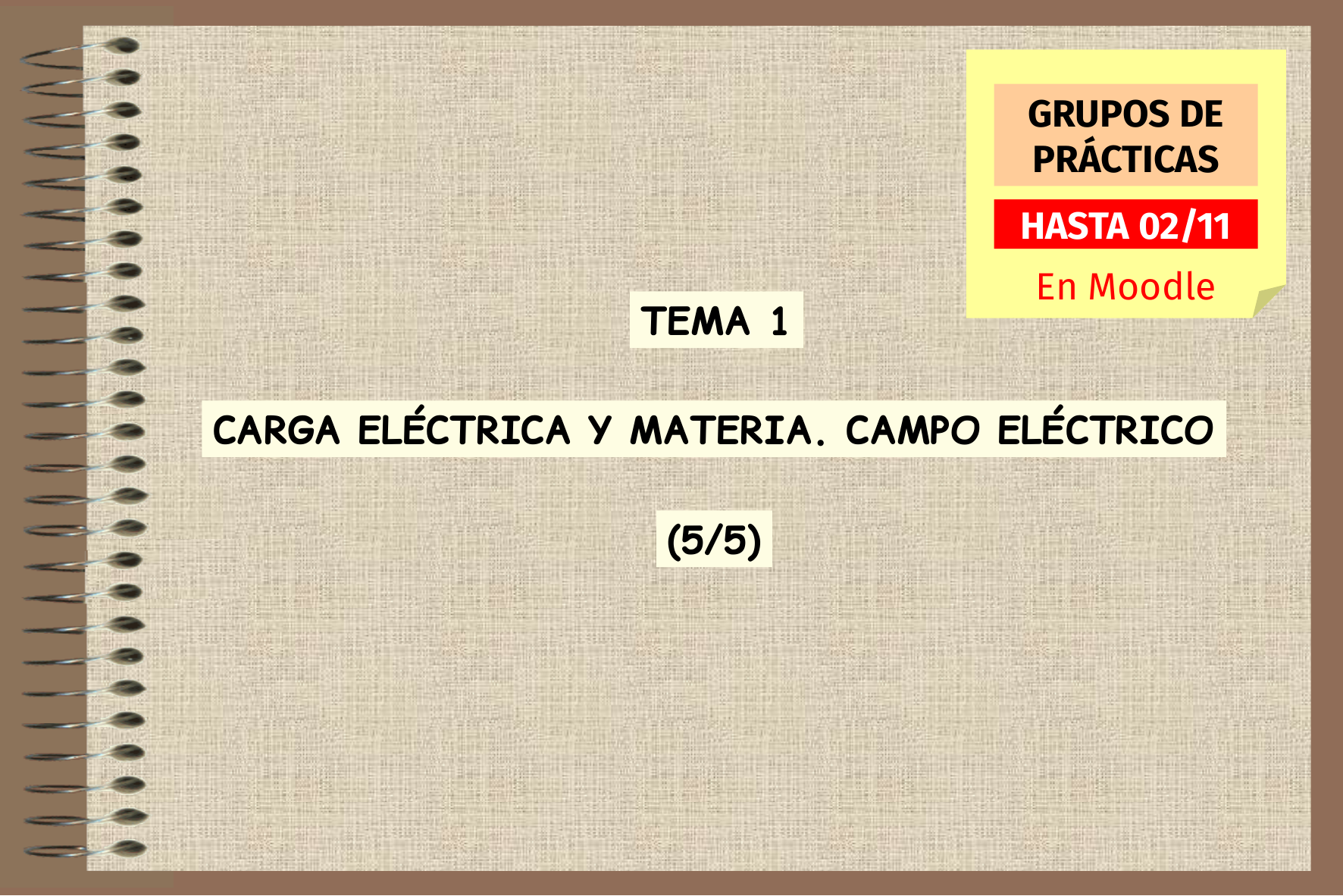

GRUPOS DE PRÁCTICAS
HASTA 02/11
En Moodle
TEMA 1
CARGA ELÉCTRICA Y MATERIA. CAMPO ELÉCTRICO
(5/5)